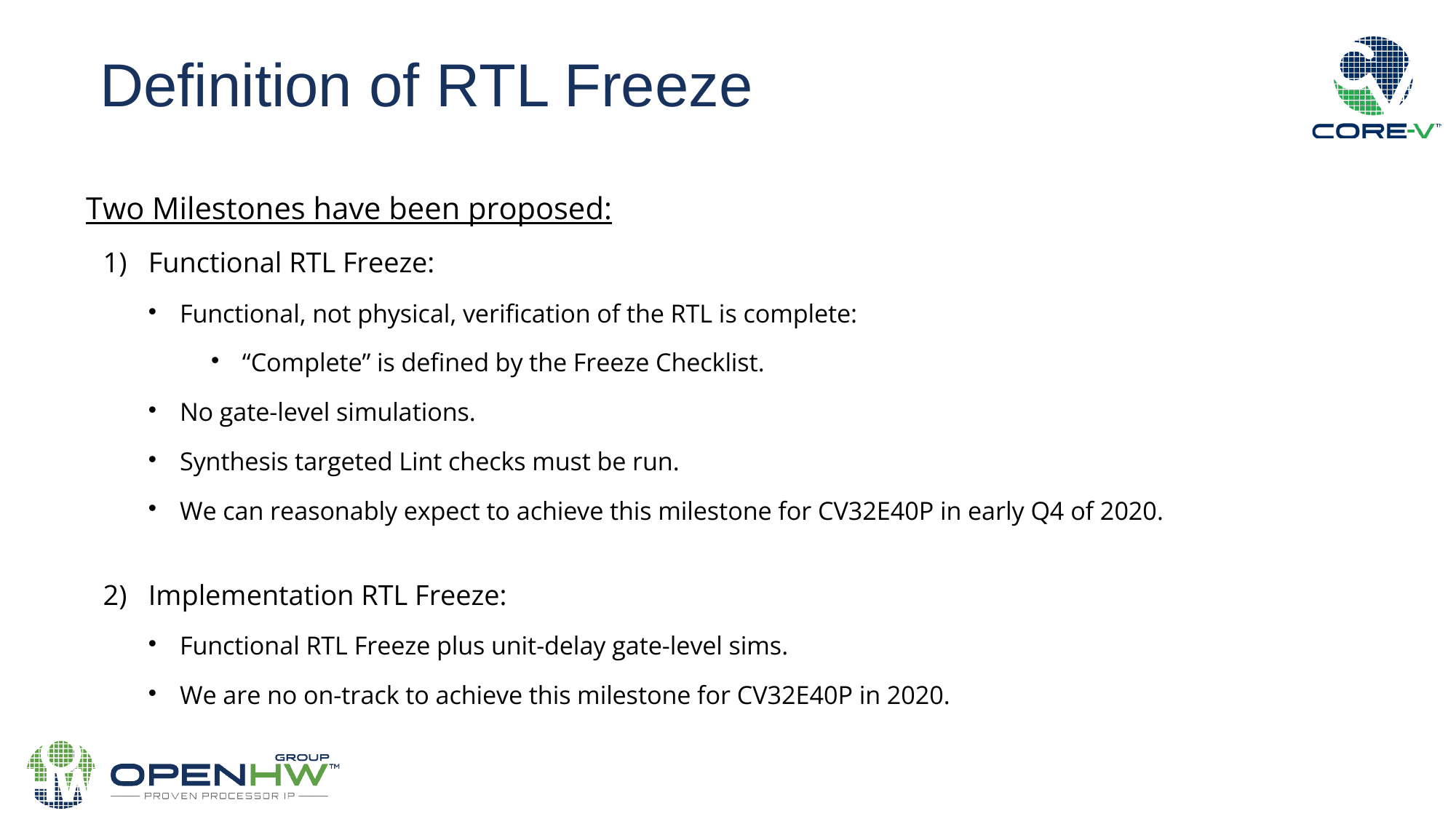

Definition of RTL Freeze
Two Milestones have been proposed:
Functional RTL Freeze:
Functional, not physical, verification of the RTL is complete:
“Complete” is defined by the Freeze Checklist.
No gate-level simulations.
Synthesis targeted Lint checks must be run.
We can reasonably expect to achieve this milestone for CV32E40P in early Q4 of 2020.
Implementation RTL Freeze:
Functional RTL Freeze plus unit-delay gate-level sims.
We are no on-track to achieve this milestone for CV32E40P in 2020.